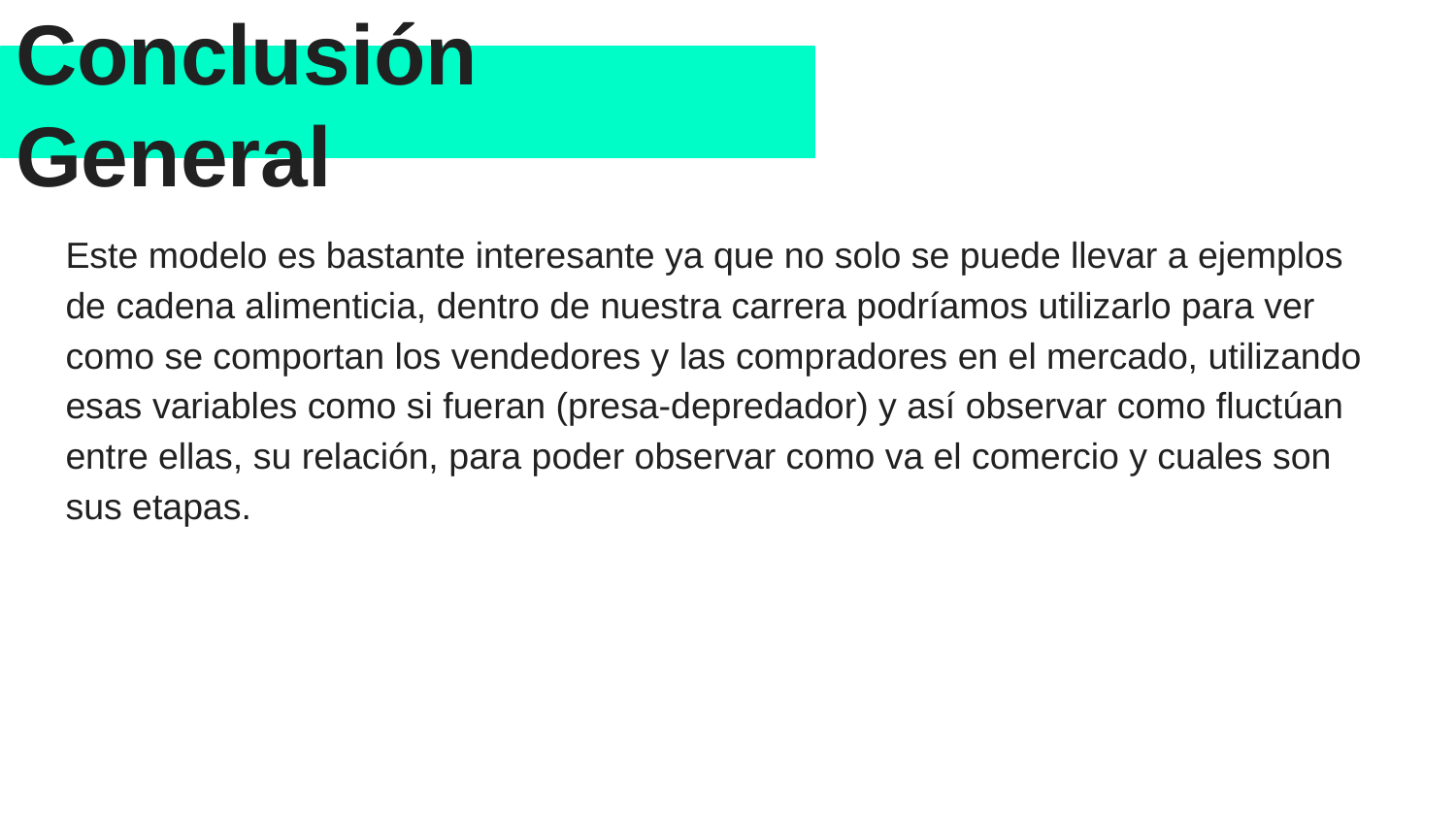

Conclusión General
Este modelo es bastante interesante ya que no solo se puede llevar a ejemplos de cadena alimenticia, dentro de nuestra carrera podríamos utilizarlo para ver como se comportan los vendedores y las compradores en el mercado, utilizando esas variables como si fueran (presa-depredador) y así observar como fluctúan entre ellas, su relación, para poder observar como va el comercio y cuales son sus etapas.